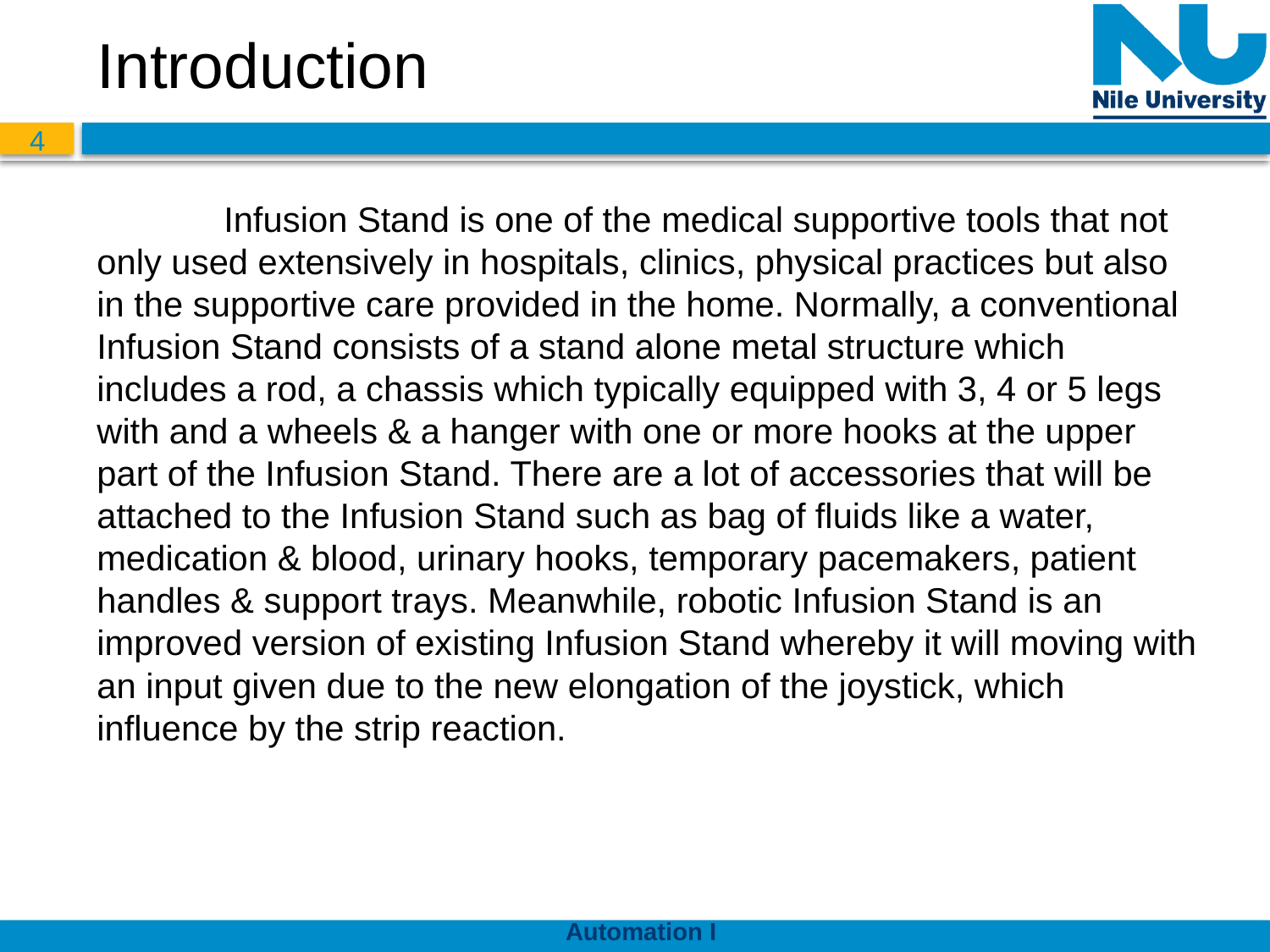

# Introduction
	Infusion Stand is one of the medical supportive tools that not only used extensively in hospitals, clinics, physical practices but also in the supportive care provided in the home. Normally, a conventional Infusion Stand consists of a stand alone metal structure which includes a rod, a chassis which typically equipped with 3, 4 or 5 legs with and a wheels & a hanger with one or more hooks at the upper part of the Infusion Stand. There are a lot of accessories that will be attached to the Infusion Stand such as bag of fluids like a water, medication & blood, urinary hooks, temporary pacemakers, patient handles & support trays. Meanwhile, robotic Infusion Stand is an improved version of existing Infusion Stand whereby it will moving with an input given due to the new elongation of the joystick, which influence by the strip reaction.